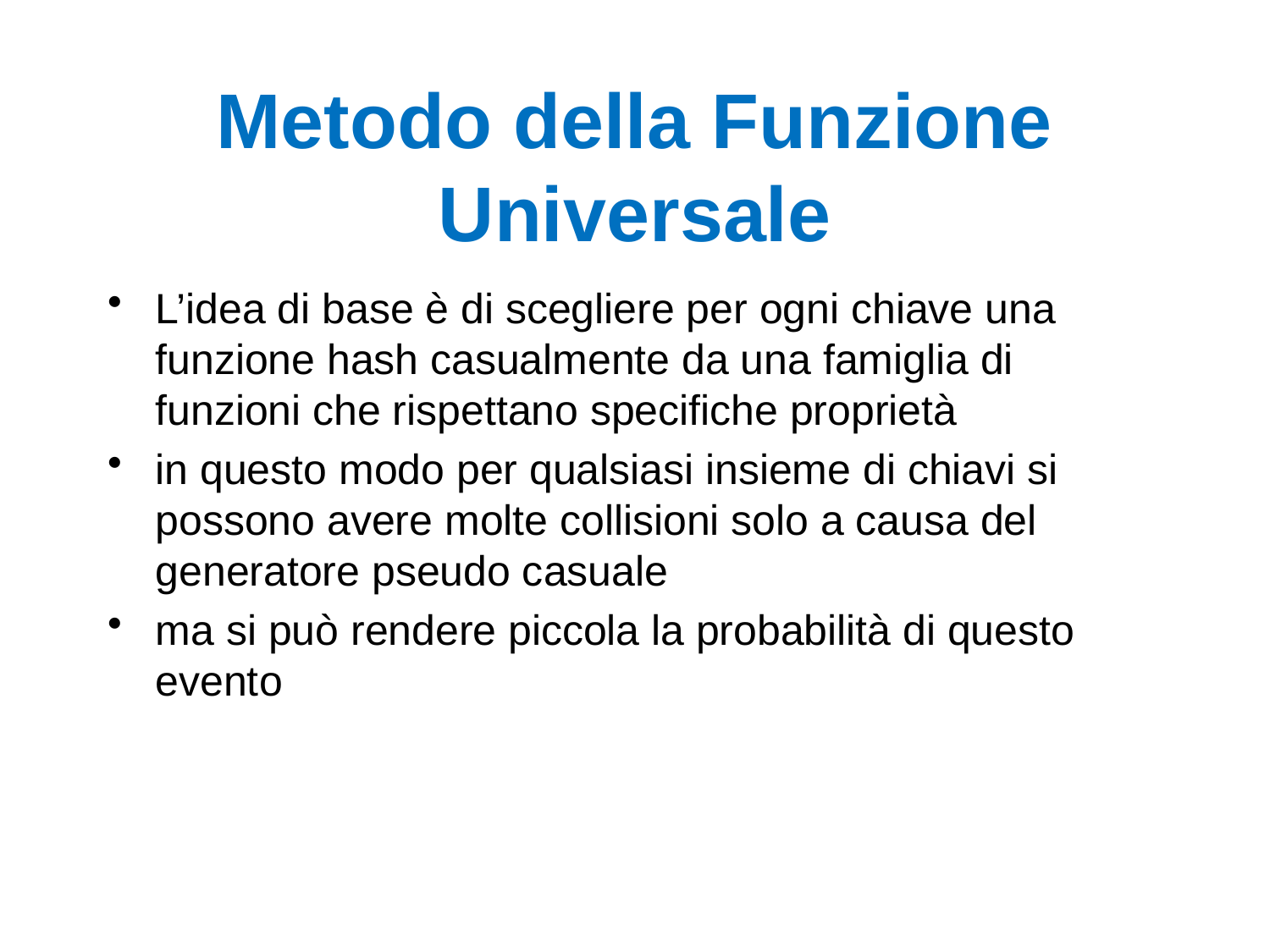

# Metodo della Funzione Universale
L’idea di base è di scegliere per ogni chiave una funzione hash casualmente da una famiglia di funzioni che rispettano specifiche proprietà
in questo modo per qualsiasi insieme di chiavi si possono avere molte collisioni solo a causa del generatore pseudo casuale
ma si può rendere piccola la probabilità di questo evento